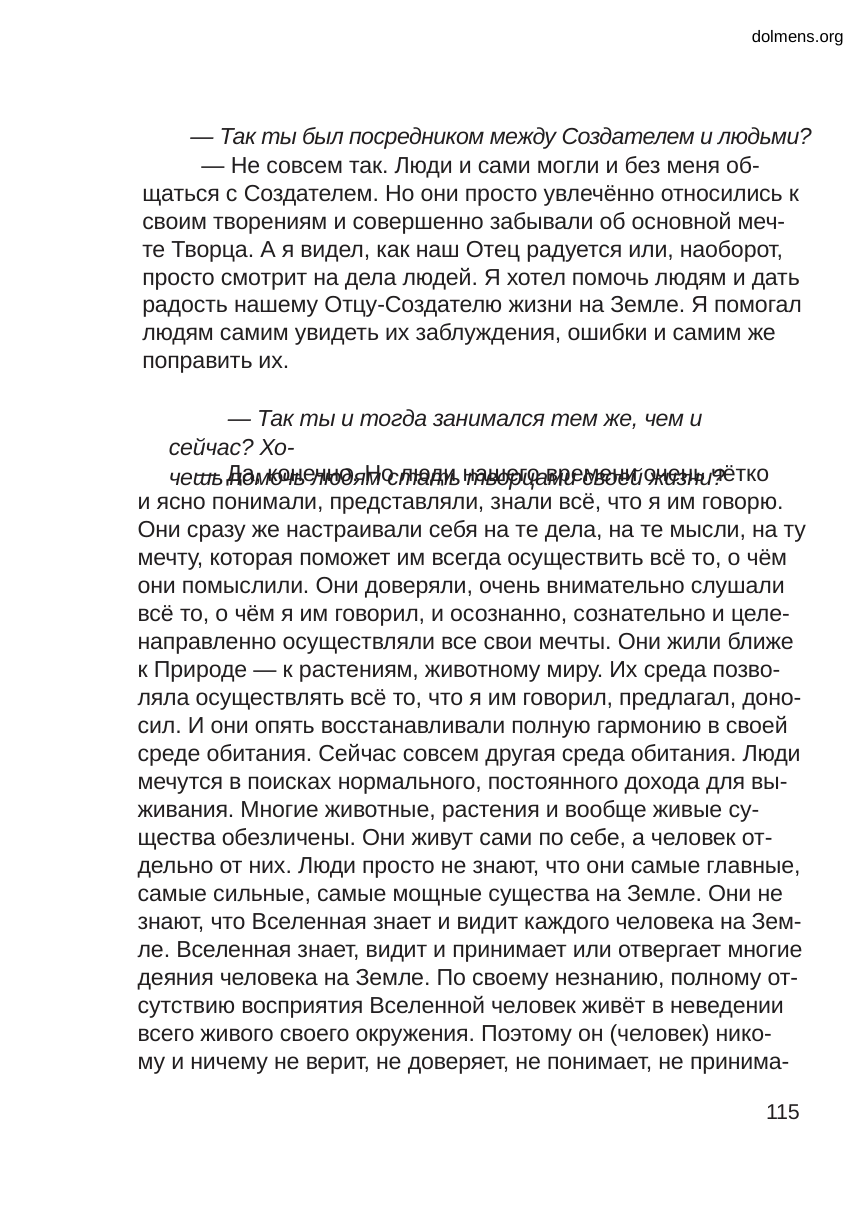

dolmens.org

— Так ты был посредником между Создателем и людьми?

— Не совсем так. Люди и сами могли и без меня об-
щаться с Создателем. Но они просто увлечённо относились к
своим творениям и совершенно забывали об основной меч-
те Творца. А я видел, как наш Отец радуется или, наоборот,
просто смотрит на дела людей. Я хотел помочь людям и дать
радость нашему Отцу-Создателю жизни на Земле. Я помогал
людям самим увидеть их заблуждения, ошибки и самим же
поправить их.

— Так ты и тогда занимался тем же, чем и сейчас? Хо-
чешь помочь людям стать творцами своей жизни?

— Да, конечно. Но люди нашего времени очень чётко
и ясно понимали, представляли, знали всё, что я им говорю.
Они сразу же настраивали себя на те дела, на те мысли, на ту
мечту, которая поможет им всегда осуществить всё то, о чём
они помыслили. Они доверяли, очень внимательно слушали
всё то, о чём я им говорил, и осознанно, сознательно и целе-
направленно осуществляли все свои мечты. Они жили ближе
к Природе — к растениям, животному миру. Их среда позво-
ляла осуществлять всё то, что я им говорил, предлагал, доно-
сил. И они опять восстанавливали полную гармонию в своей
среде обитания. Сейчас совсем другая среда обитания. Люди
мечутся в поисках нормального, постоянного дохода для вы-
живания. Многие животные, растения и вообще живые су-
щества обезличены. Они живут сами по себе, а человек от-
дельно от них. Люди просто не знают, что они самые главные,
самые сильные, самые мощные существа на Земле. Они не
знают, что Вселенная знает и видит каждого человека на Зем-
ле. Вселенная знает, видит и принимает или отвергает многие
деяния человека на Земле. По своему незнанию, полному от-
сутствию восприятия Вселенной человек живёт в неведении
всего живого своего окружения. Поэтому он (человек) нико-
му и ничему не верит, не доверяет, не понимает, не принима-

115